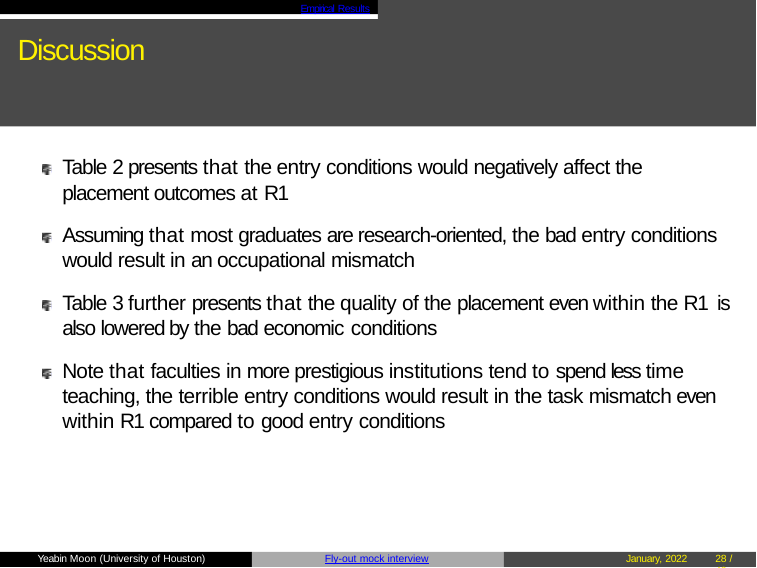

Empirical Results

# Discussion
Table 2 presents that the entry conditions would negatively affect the  placement outcomes at R1
Assuming that most graduates are research-oriented, the bad entry conditions  would result in an occupational mismatch
Table 3 further presents that the quality of the placement even within the R1  is also lowered by the bad economic conditions
Note that faculties in more prestigious institutions tend to spend less time  teaching, the terrible entry conditions would result in the task mismatch even  within R1 compared to good entry conditions

Yeabin Moon (University of Houston)
Fly-out mock interview
January, 2022
28 / 40